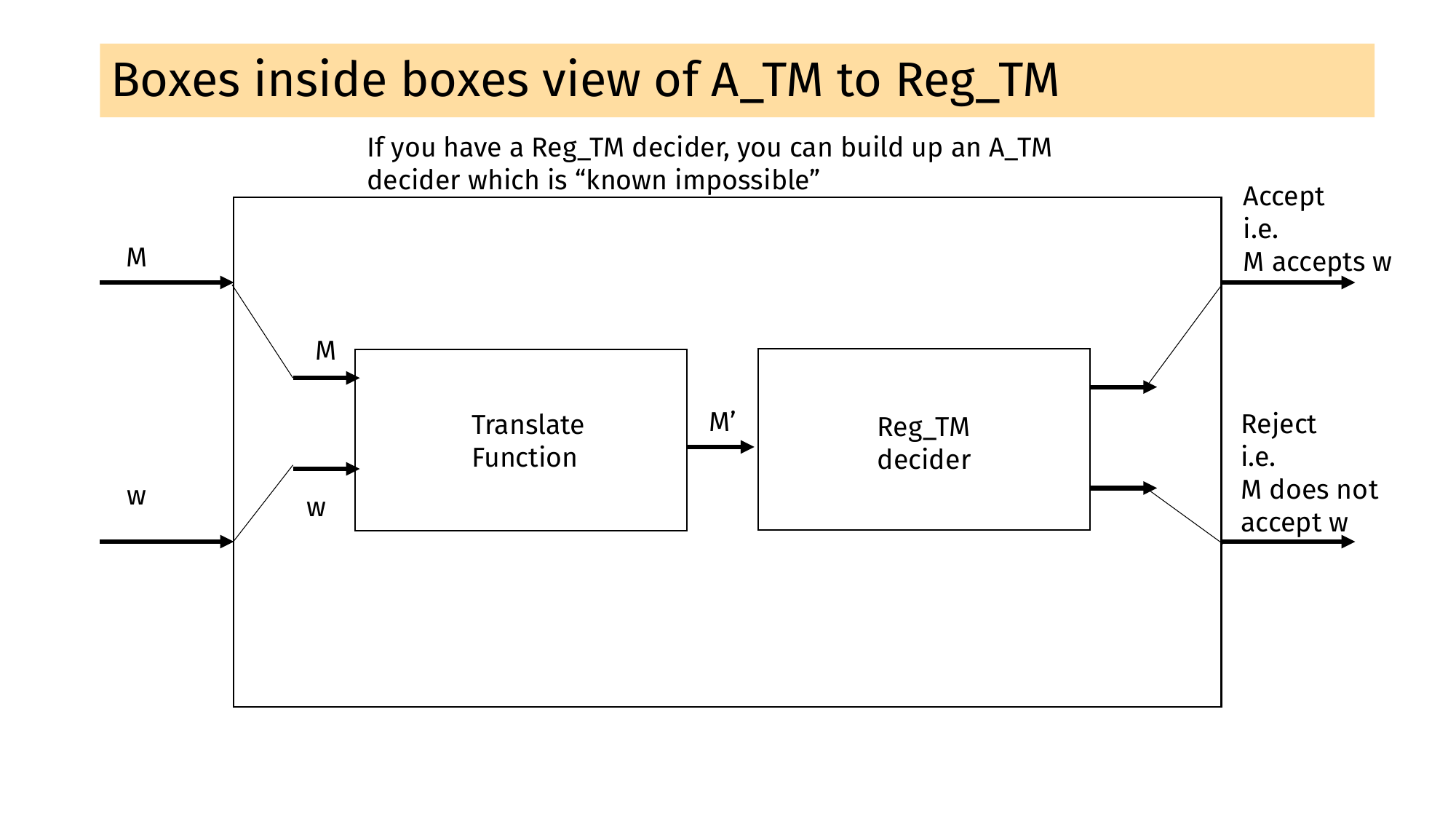

# Boxes inside boxes view of A_TM to Reg_TM
If you have a Reg_TM decider, you can build up an A_TM decider which is “known impossible”
Accept
i.e.
M accepts w

M
M

M’
Reject
i.e.
M does not
accept w
Translate
Function
Reg_TM
decider
w
w